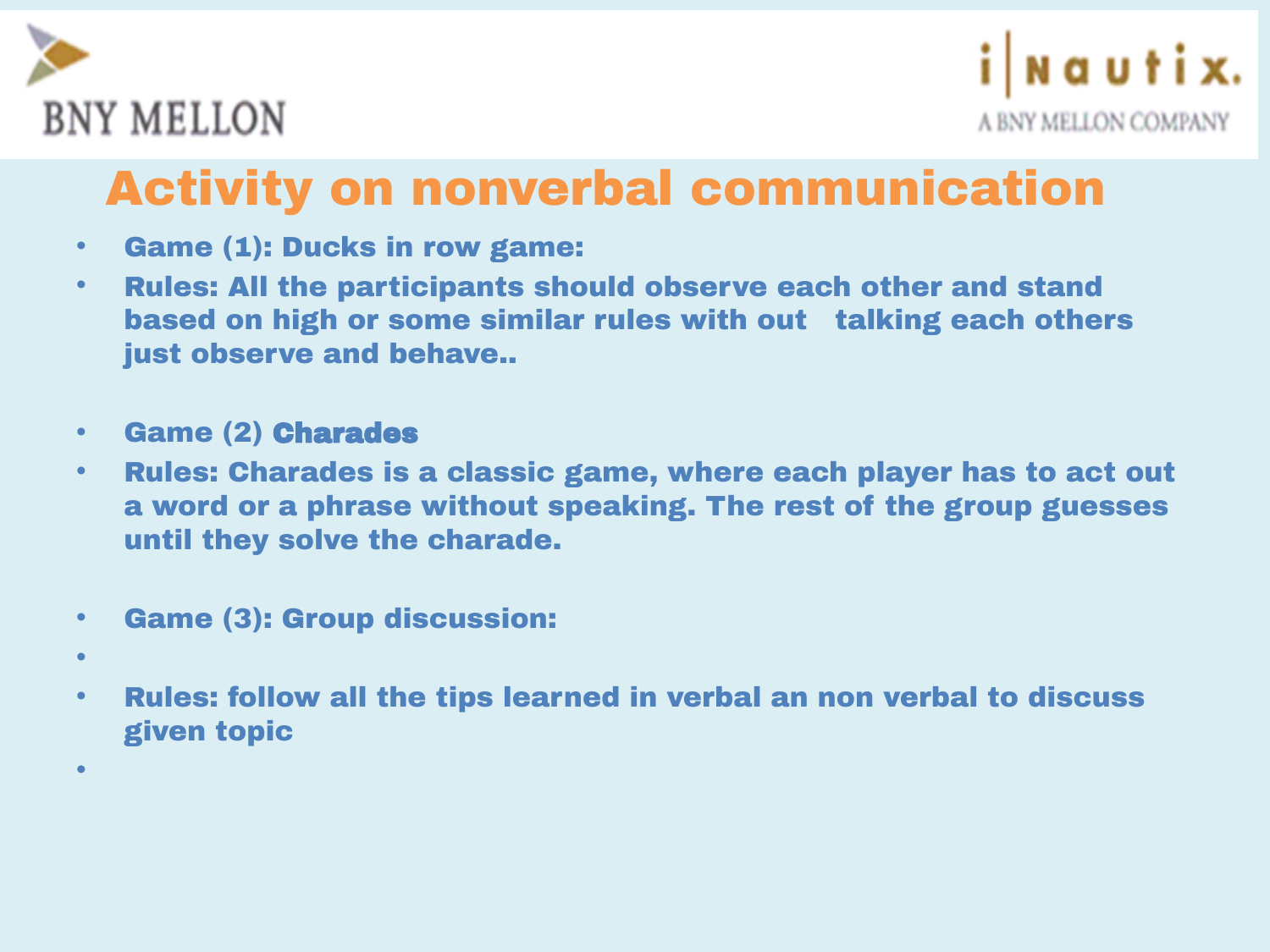

# Activity on nonverbal communication
Game (1): Ducks in row game:
Rules: All the participants should observe each other and stand based on high or some similar rules with out   talking each others just observe and behave..

Game (2) Charades
Rules: Charades is a classic game, where each player has to act out a word or a phrase without speaking. The rest of the group guesses until they solve the charade.

Game (3): Group discussion:

Rules: follow all the tips learned in verbal an non verbal to discuss given topic